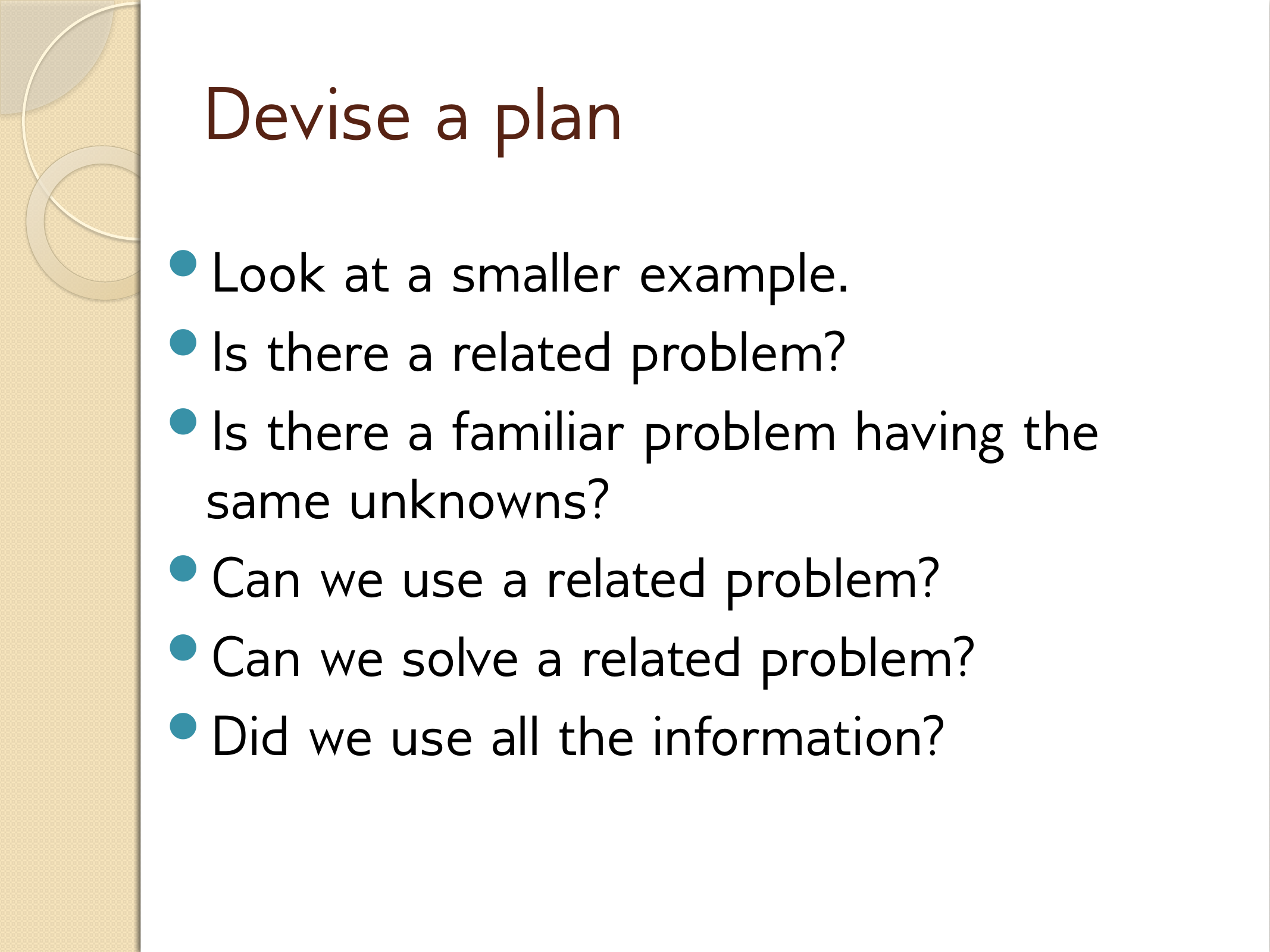

Devise a plan
Look at a smaller example.
Is there a related problem?
Is there a familiar problem having the same unknowns?
Can we use a related problem?
Can we solve a related problem?
Did we use all the information?